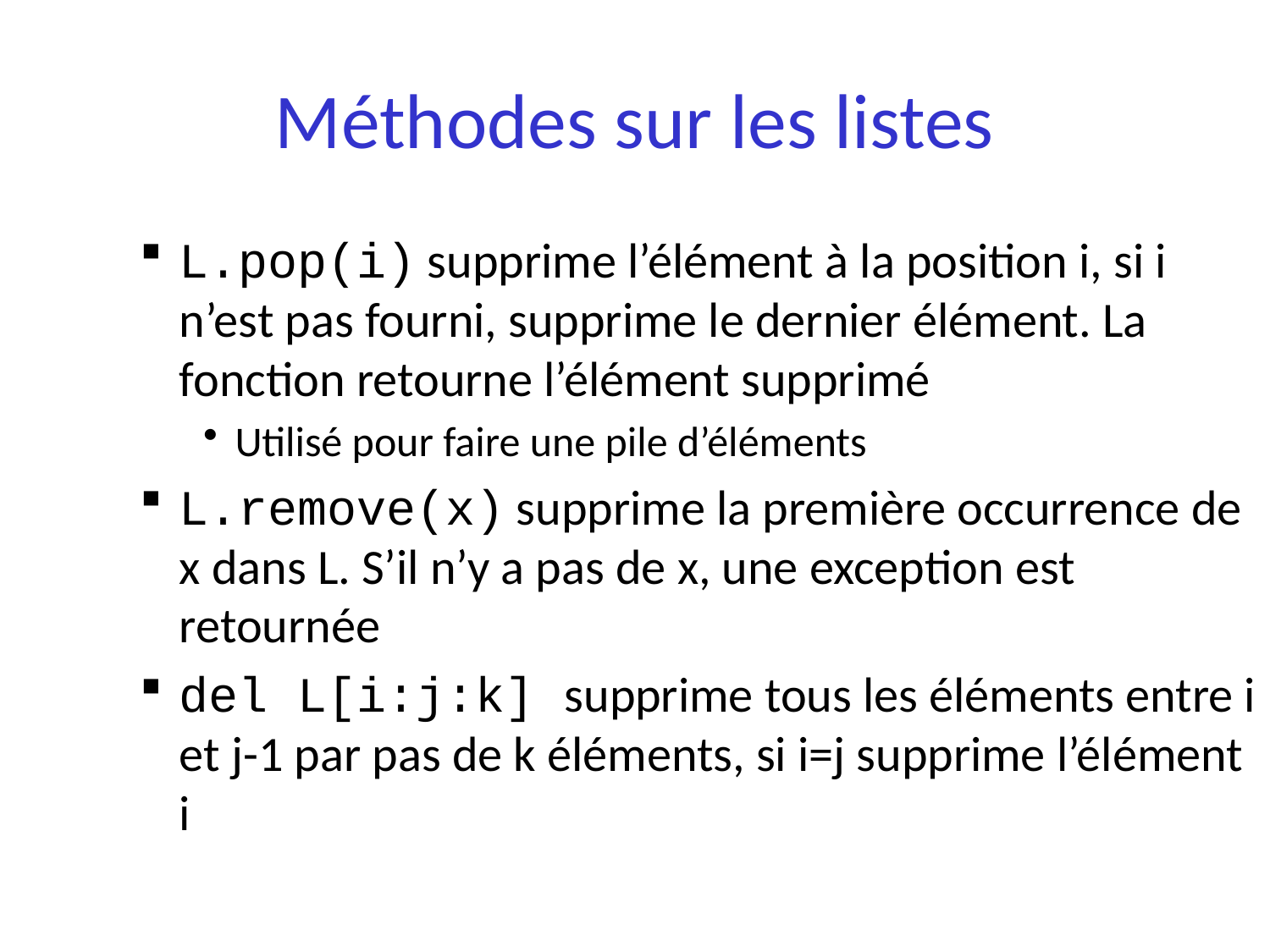

# Méthodes sur les listes
L.pop(i) supprime l’élément à la position i, si i n’est pas fourni, supprime le dernier élément. La fonction retourne l’élément supprimé
Utilisé pour faire une pile d’éléments
L.remove(x) supprime la première occurrence de x dans L. S’il n’y a pas de x, une exception est retournée
del L[i:j:k] supprime tous les éléments entre i et j-1 par pas de k éléments, si i=j supprime l’élément i